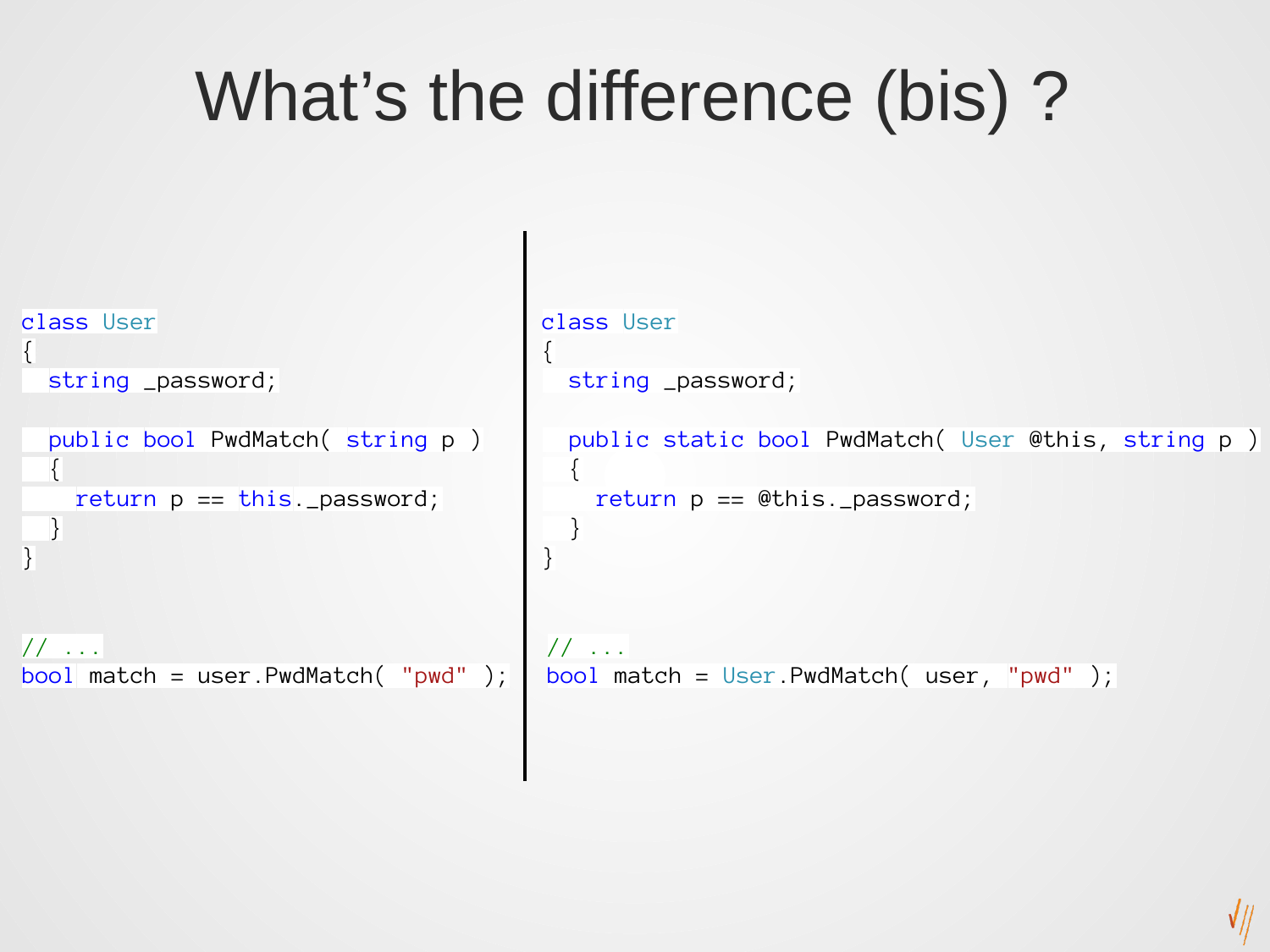

# What’s the difference (bis) ?
class User
{
  string _password;

  public bool PwdMatch( string p )
  {
    return p == this._password;
  }
}
class User
{
  string _password;

  public static bool PwdMatch( User @this, string p )
  {
    return p == @this._password;
  }
}
// ...
bool match = user.PwdMatch( "pwd" );
// ...
bool match = User.PwdMatch( user, "pwd" );